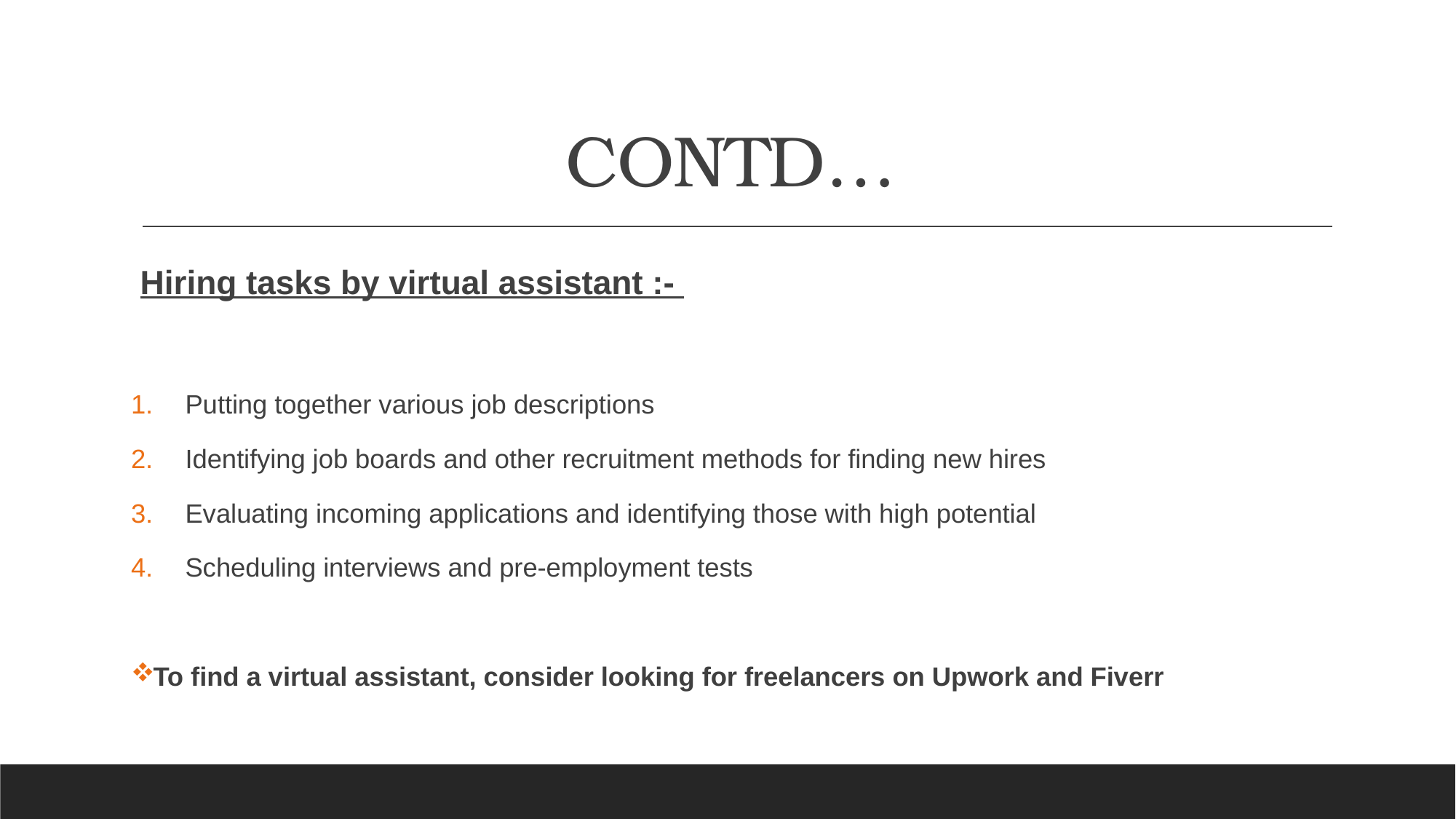

# CONTD…
 Hiring tasks by virtual assistant :-

Putting together various job descriptions
Identifying job boards and other recruitment methods for finding new hires
Evaluating incoming applications and identifying those with high potential
Scheduling interviews and pre-employment tests

To find a virtual assistant, consider looking for freelancers on Upwork and Fiverr